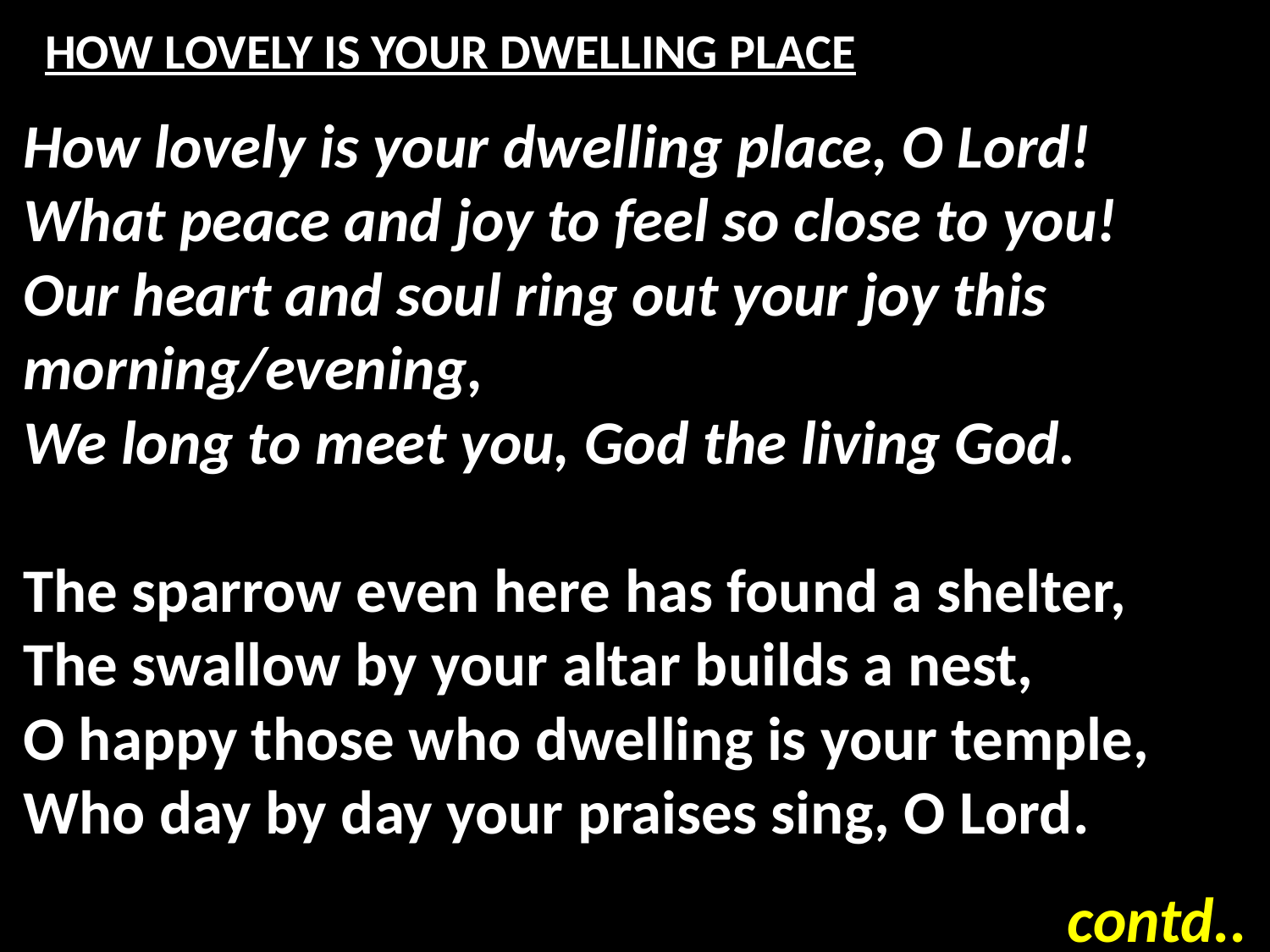

# HOW LOVELY IS YOUR DWELLING PLACE
How lovely is your dwelling place, O Lord!
What peace and joy to feel so close to you!
Our heart and soul ring out your joy this morning/evening,
We long to meet you, God the living God.

The sparrow even here has found a shelter,
The swallow by your altar builds a nest,
O happy those who dwelling is your temple,
Who day by day your praises sing, O Lord.

contd..